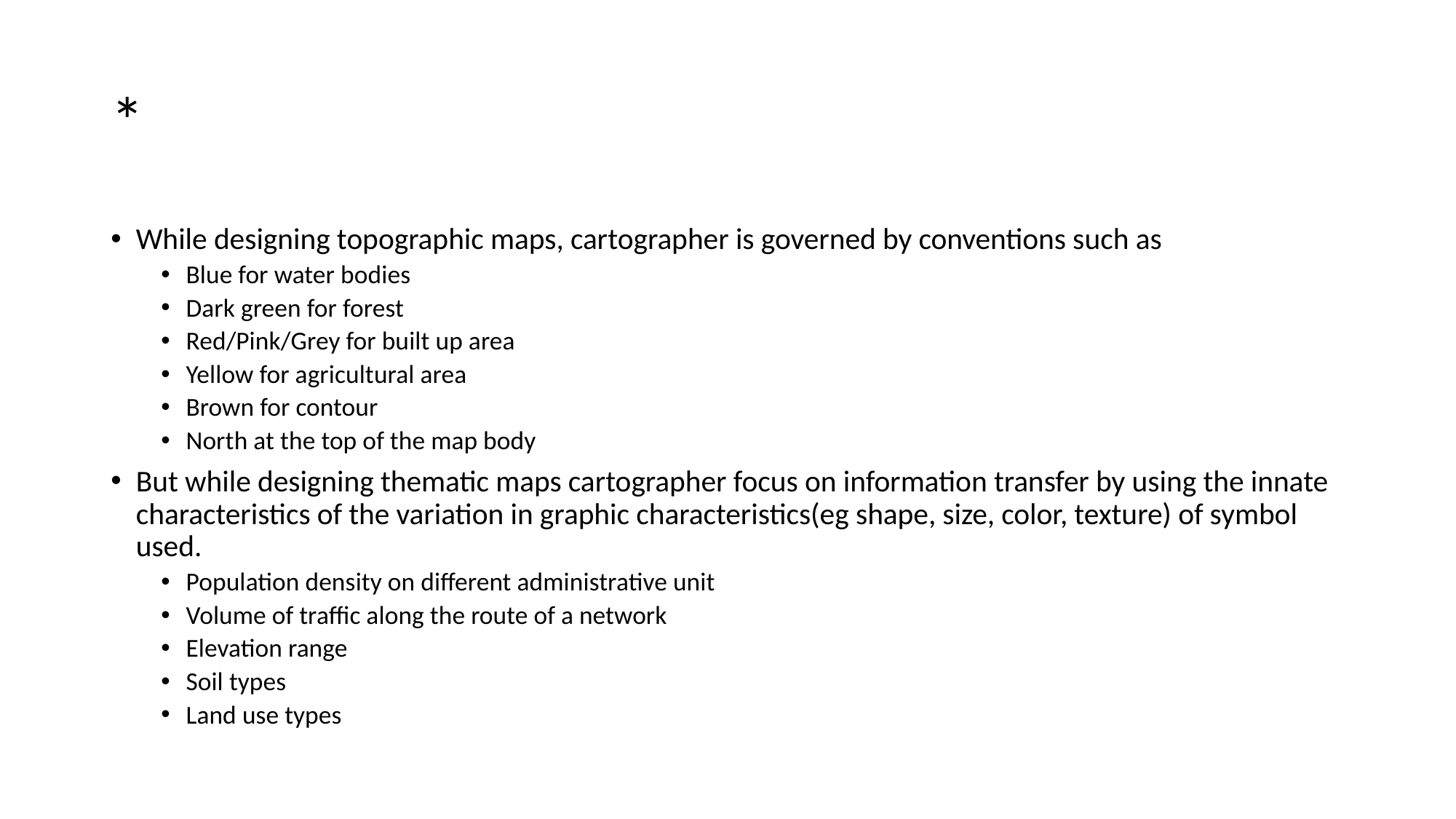

# *
While designing topographic maps, cartographer is governed by conventions such as
Blue for water bodies
Dark green for forest
Red/Pink/Grey for built up area
Yellow for agricultural area
Brown for contour
North at the top of the map body
But while designing thematic maps cartographer focus on information transfer by using the innate characteristics of the variation in graphic characteristics(eg shape, size, color, texture) of symbol used.
Population density on different administrative unit
Volume of traffic along the route of a network
Elevation range
Soil types
Land use types